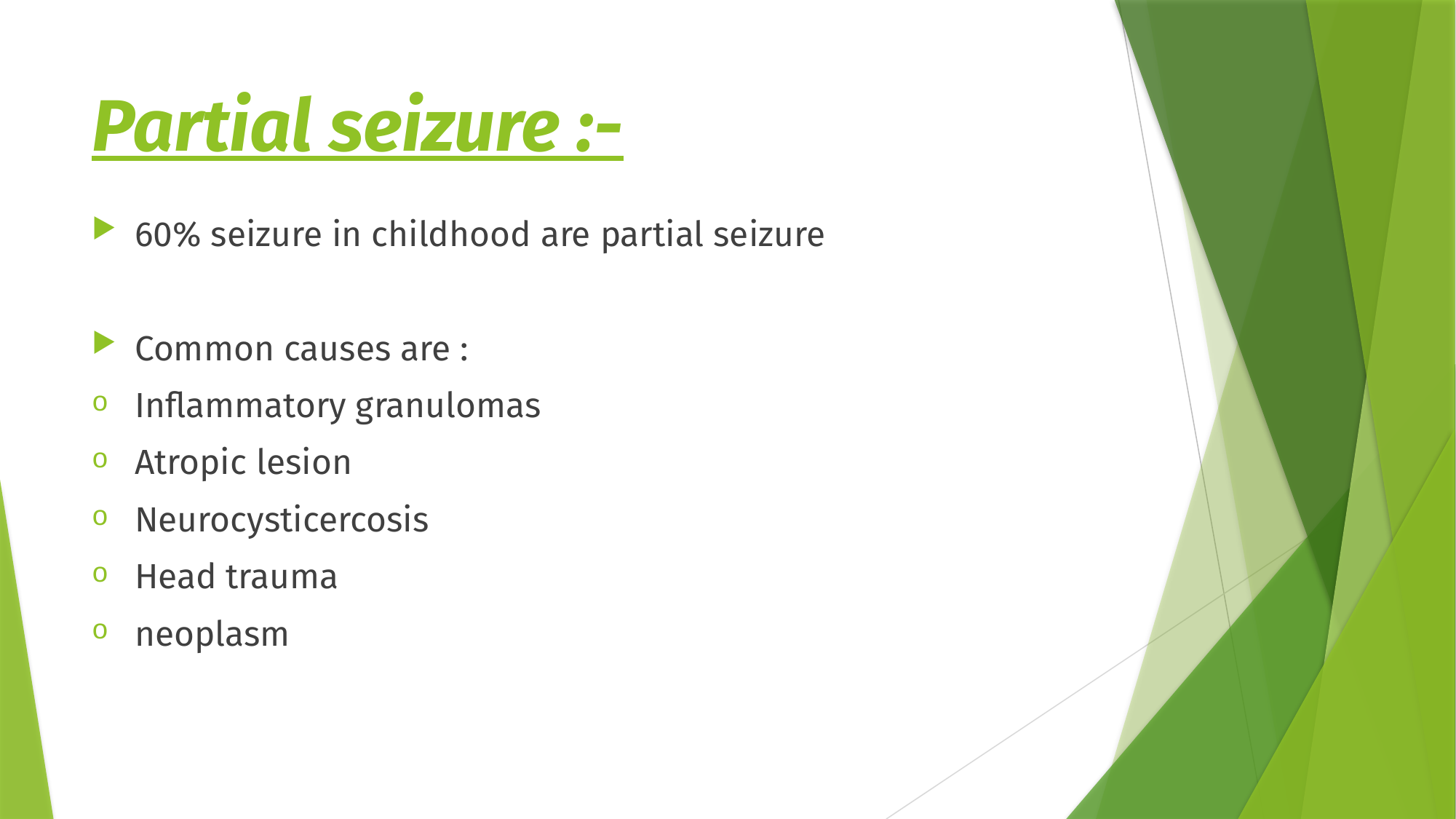

# Partial seizure :-
60% seizure in childhood are partial seizure

Common causes are :
Inflammatory granulomas
Atropic lesion
Neurocysticercosis
Head trauma
neoplasm